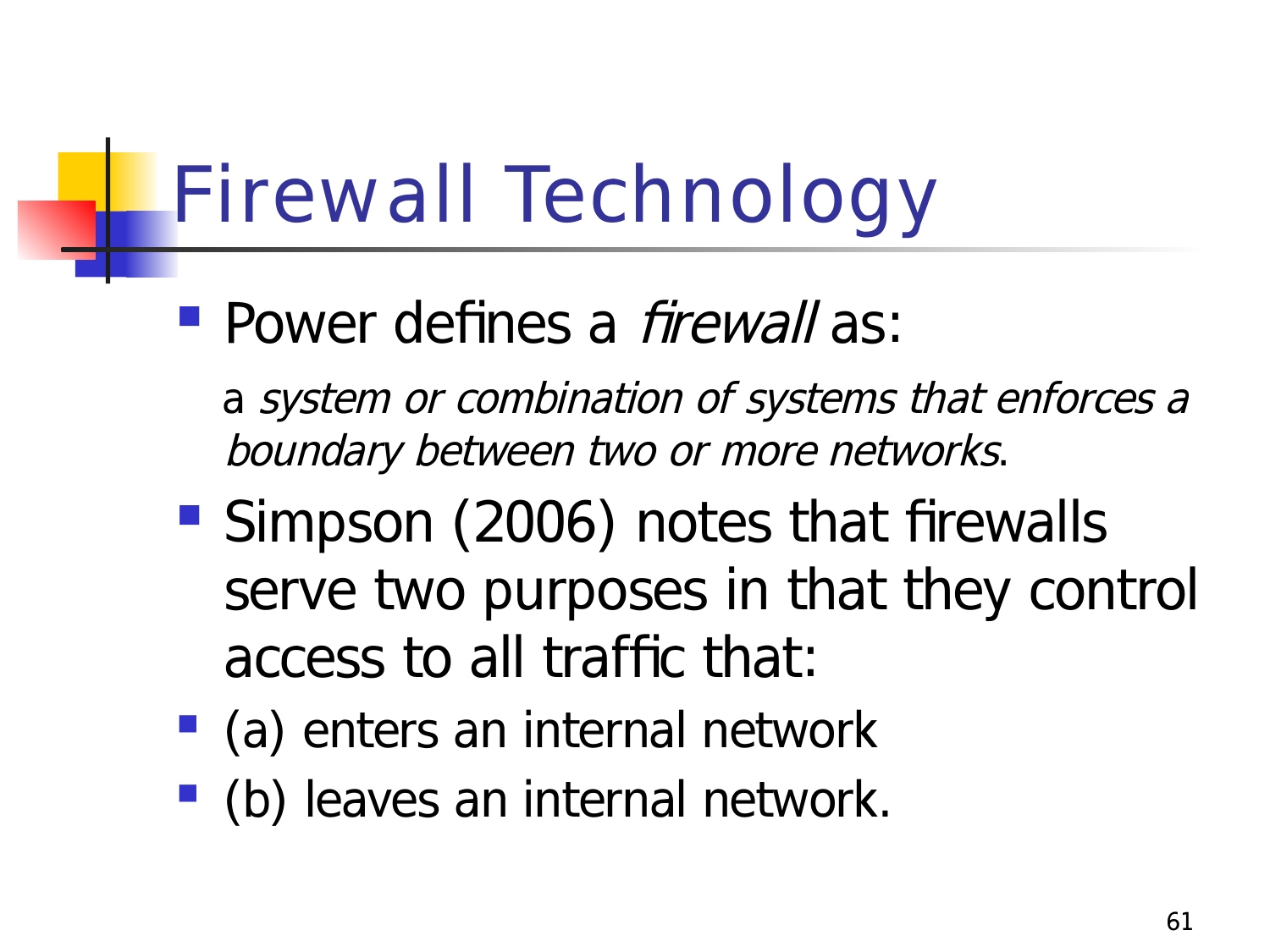

# Firewall Technology
Power defines a firewall as:
   a system or combination of systems that enforces a boundary between two or more networks.
Simpson (2006) notes that firewalls serve two purposes in that they control access to all traffic that:
(a) enters an internal network
(b) leaves an internal network.
61